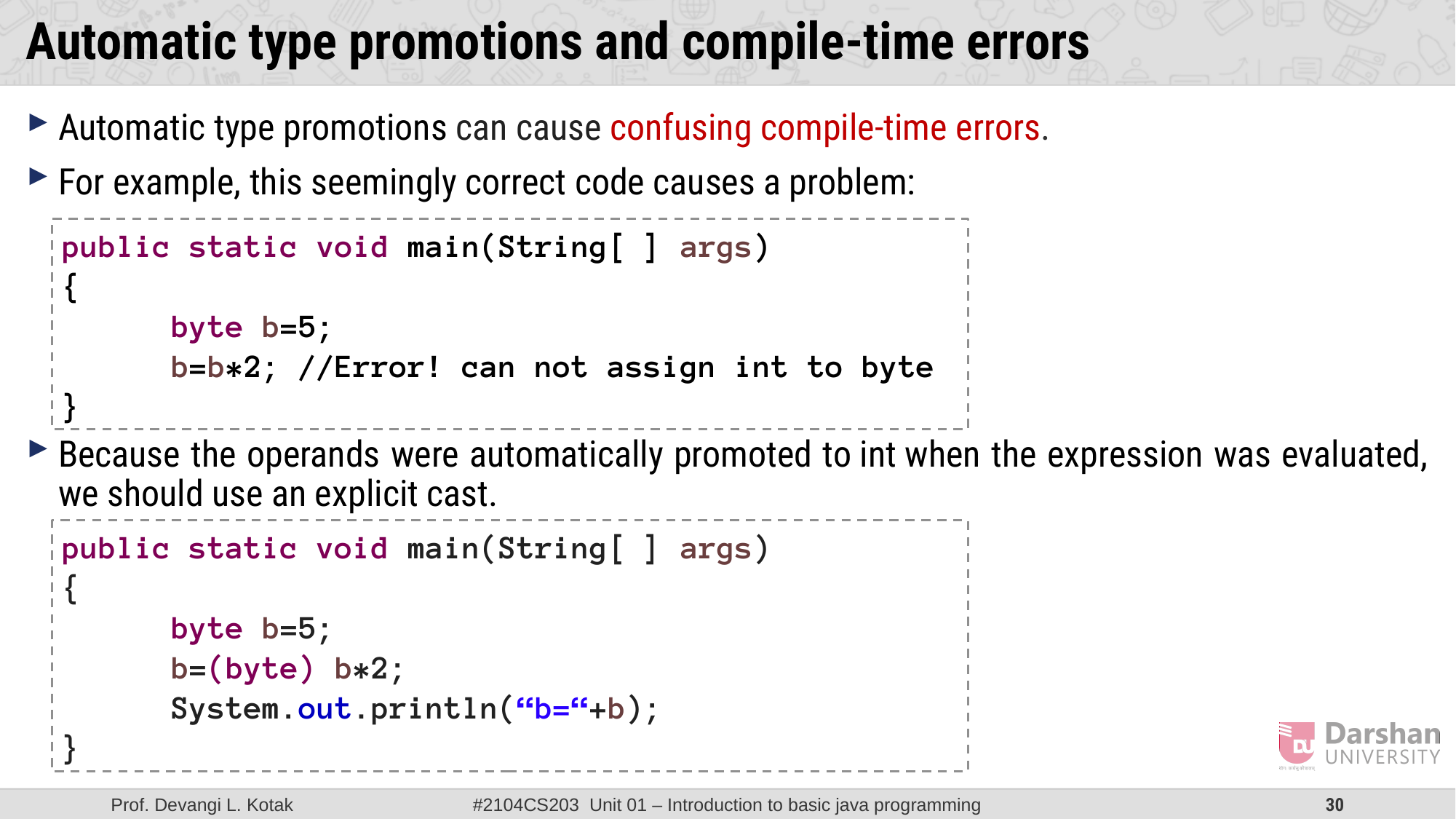

# Automatic type promotions and compile-time errors
Automatic type promotions can cause confusing compile-time errors.
For example, this seemingly correct code causes a problem:

Because the operands were automatically promoted to int when the expression was evaluated, we should use an explicit cast.
public static void main(String[ ] args)
{
	byte b=5;
	b=b*2; //Error! can not assign int to byte
}
public static void main(String[ ] args)
{
	byte b=5;
	b=(byte) b*2;
	System.out.println(“b=“+b);
}